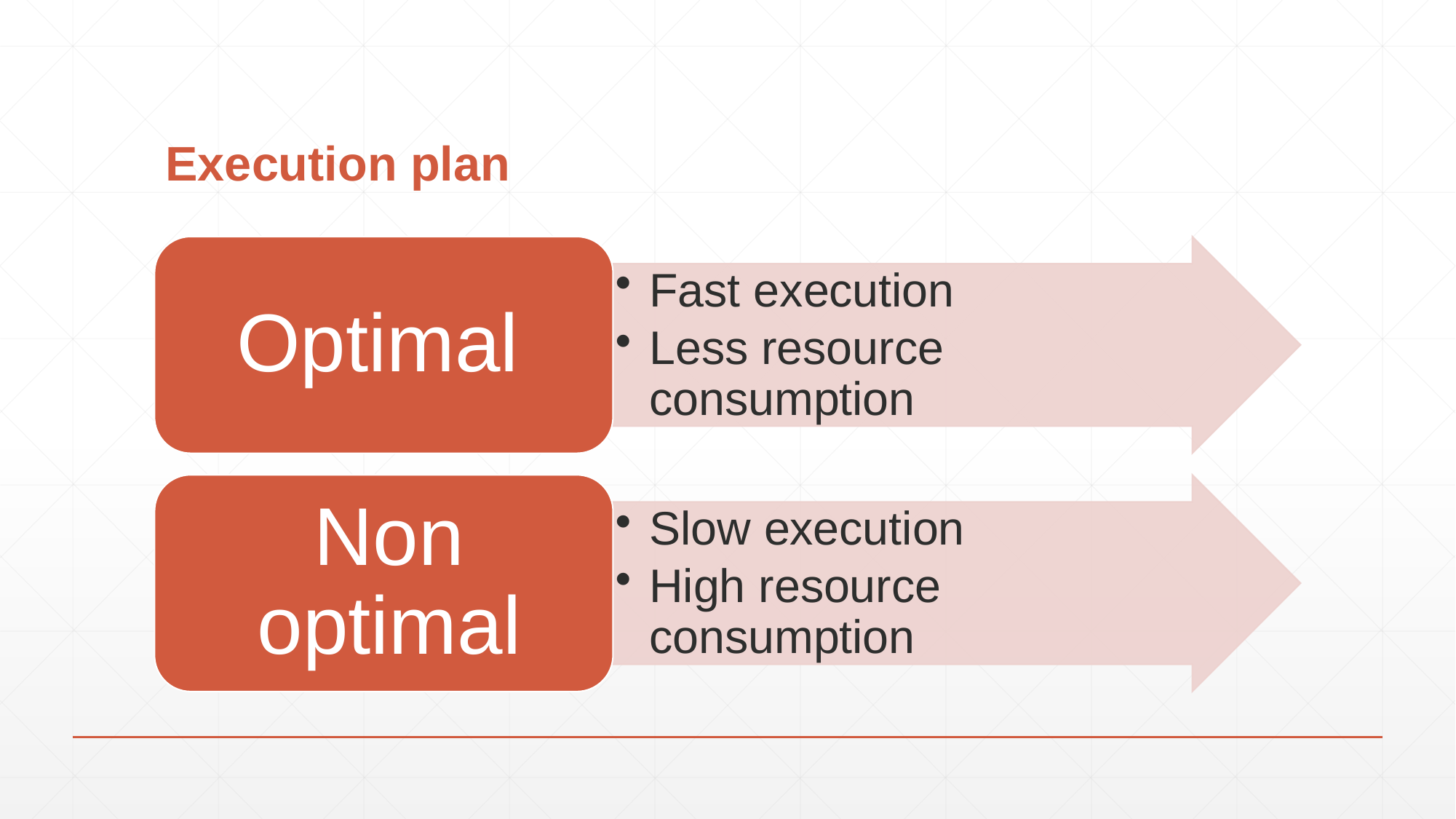

# Execution plan
Fast execution
Less resource consumption
Optimal
Slow execution
High resource consumption
Non optimal